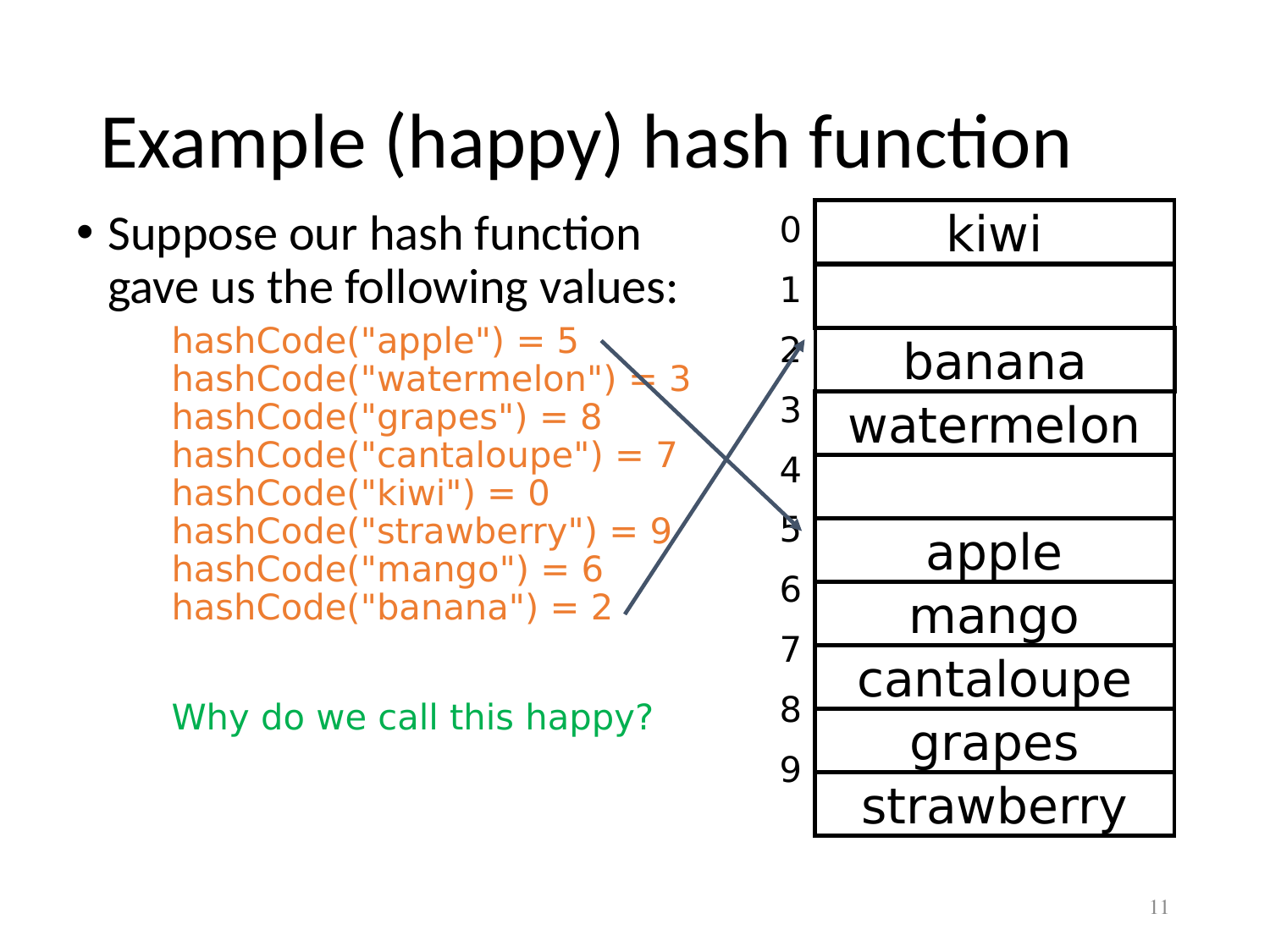

# Example (happy) hash function
kiwi
0
1
2
3
4
5
6
7
8
9

banana
watermelon

apple
mango
cantaloupe
grapes
strawberry
Suppose our hash function gave us the following values:
hashCode("apple") = 5
hashCode("watermelon") = 3
hashCode("grapes") = 8
hashCode("cantaloupe") = 7
hashCode("kiwi") = 0
hashCode("strawberry") = 9
hashCode("mango") = 6
hashCode("banana") = 2

Why do we call this happy?
11